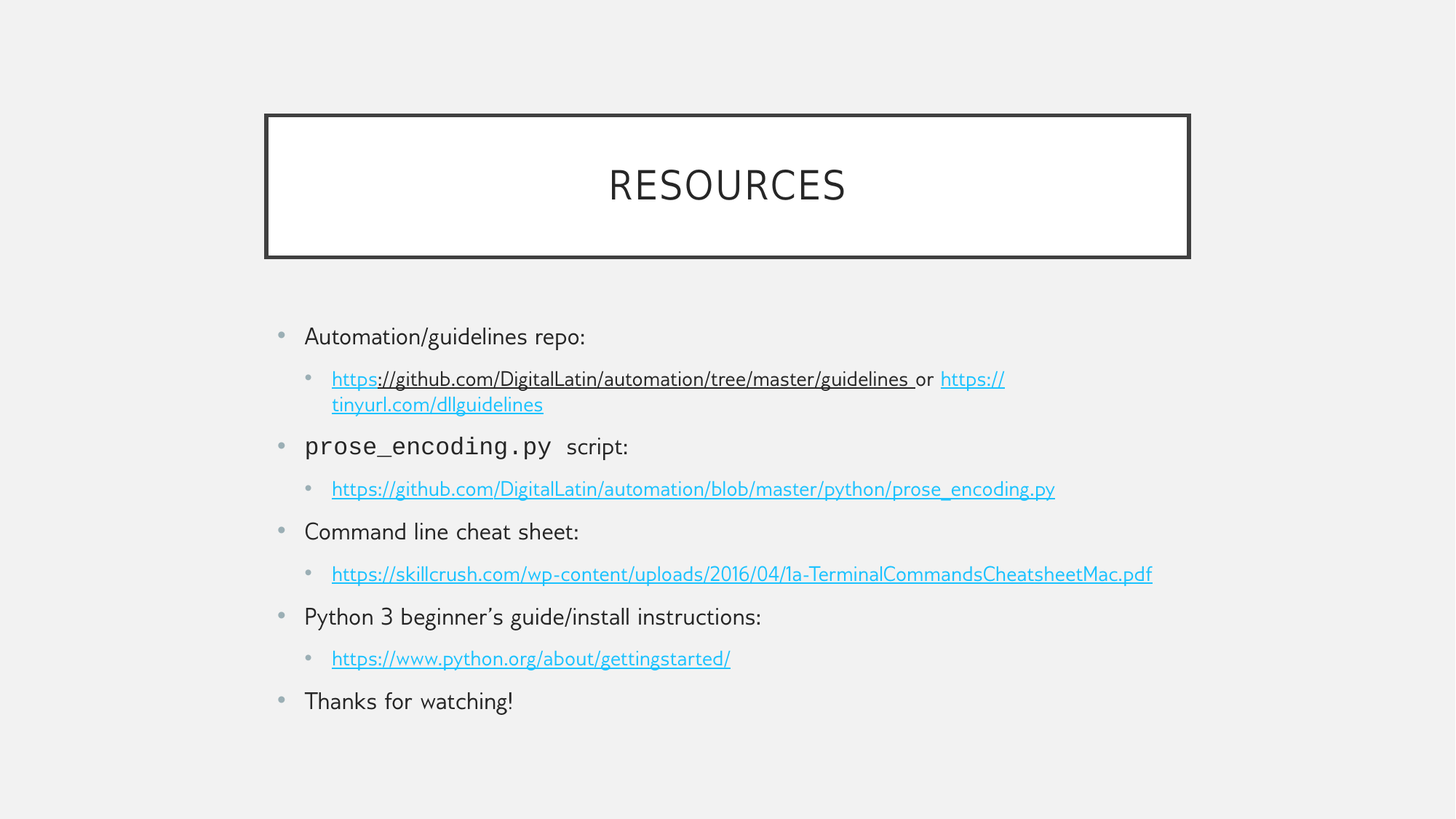

# Resources
Automation/guidelines repo:
https://github.com/DigitalLatin/automation/tree/master/guidelines or https://tinyurl.com/dllguidelines
prose_encoding.py script:
https://github.com/DigitalLatin/automation/blob/master/python/prose_encoding.py
Command line cheat sheet:
https://skillcrush.com/wp-content/uploads/2016/04/1a-TerminalCommandsCheatsheetMac.pdf
Python 3 beginner’s guide/install instructions:
https://www.python.org/about/gettingstarted/
Thanks for watching!